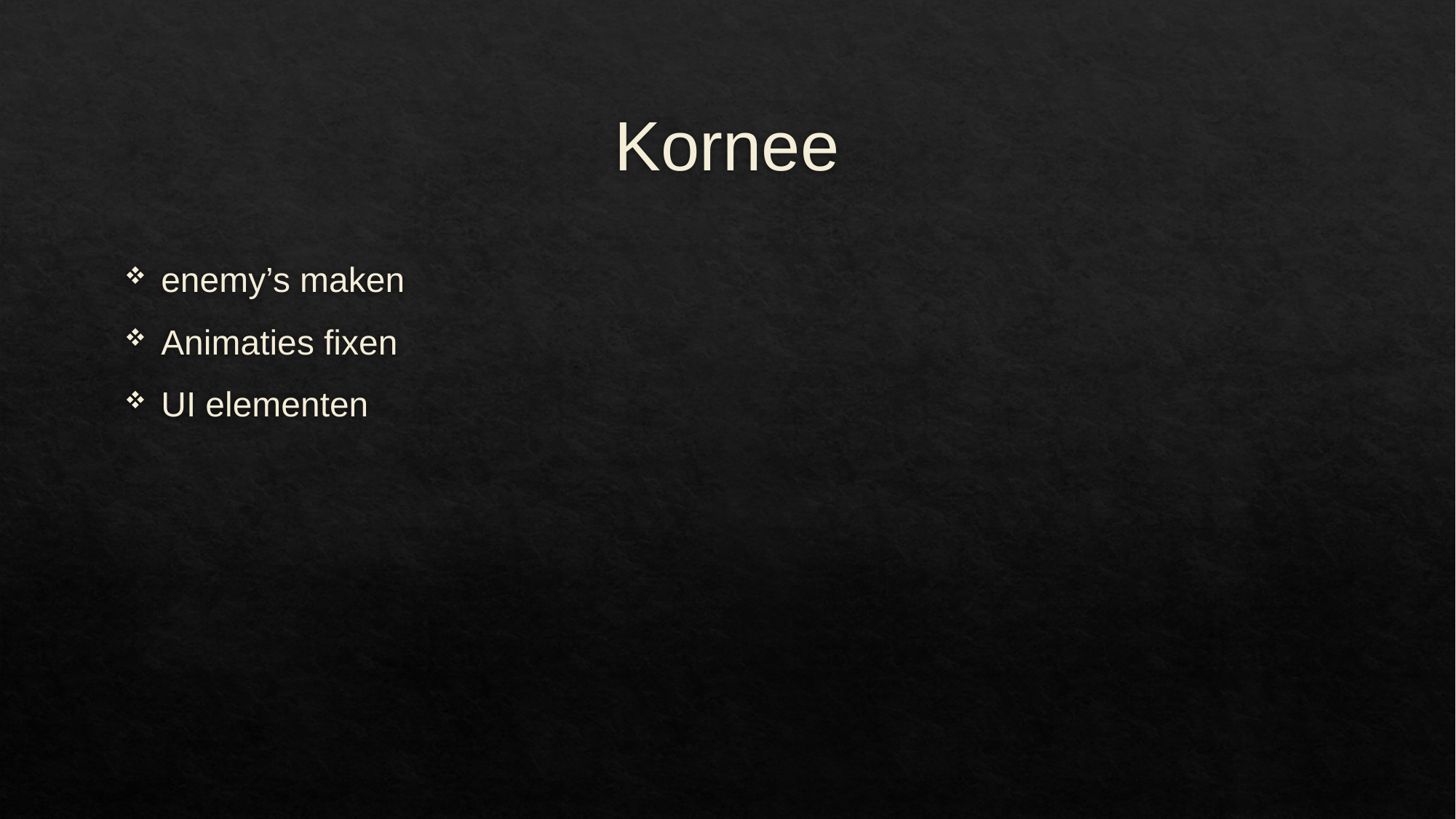

# Kornee
enemy’s maken
Animaties fixen
UI elementen